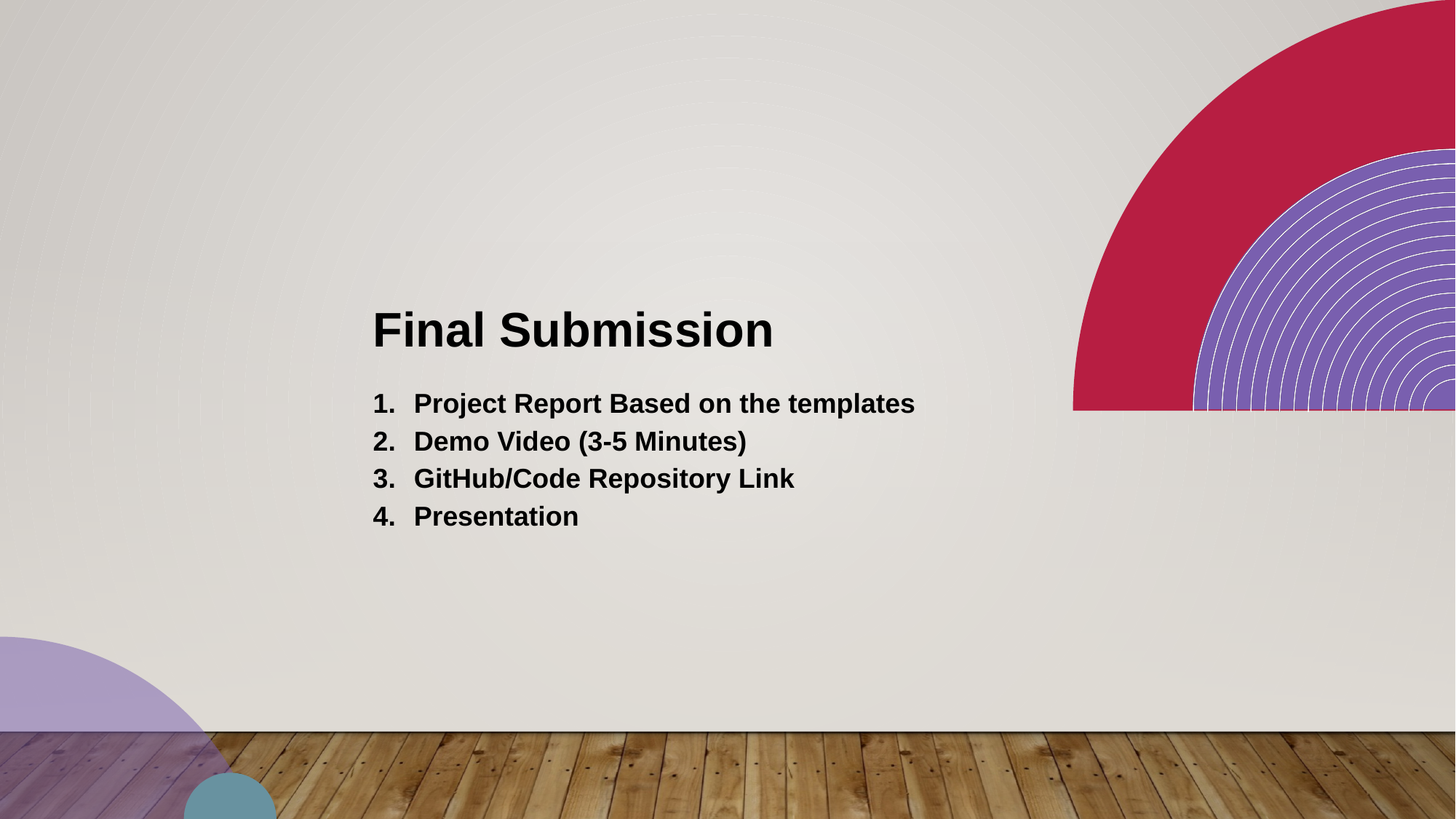

12
Final Submission
Project Report Based on the templates
Demo Video (3-5 Minutes)
GitHub/Code Repository Link
Presentation